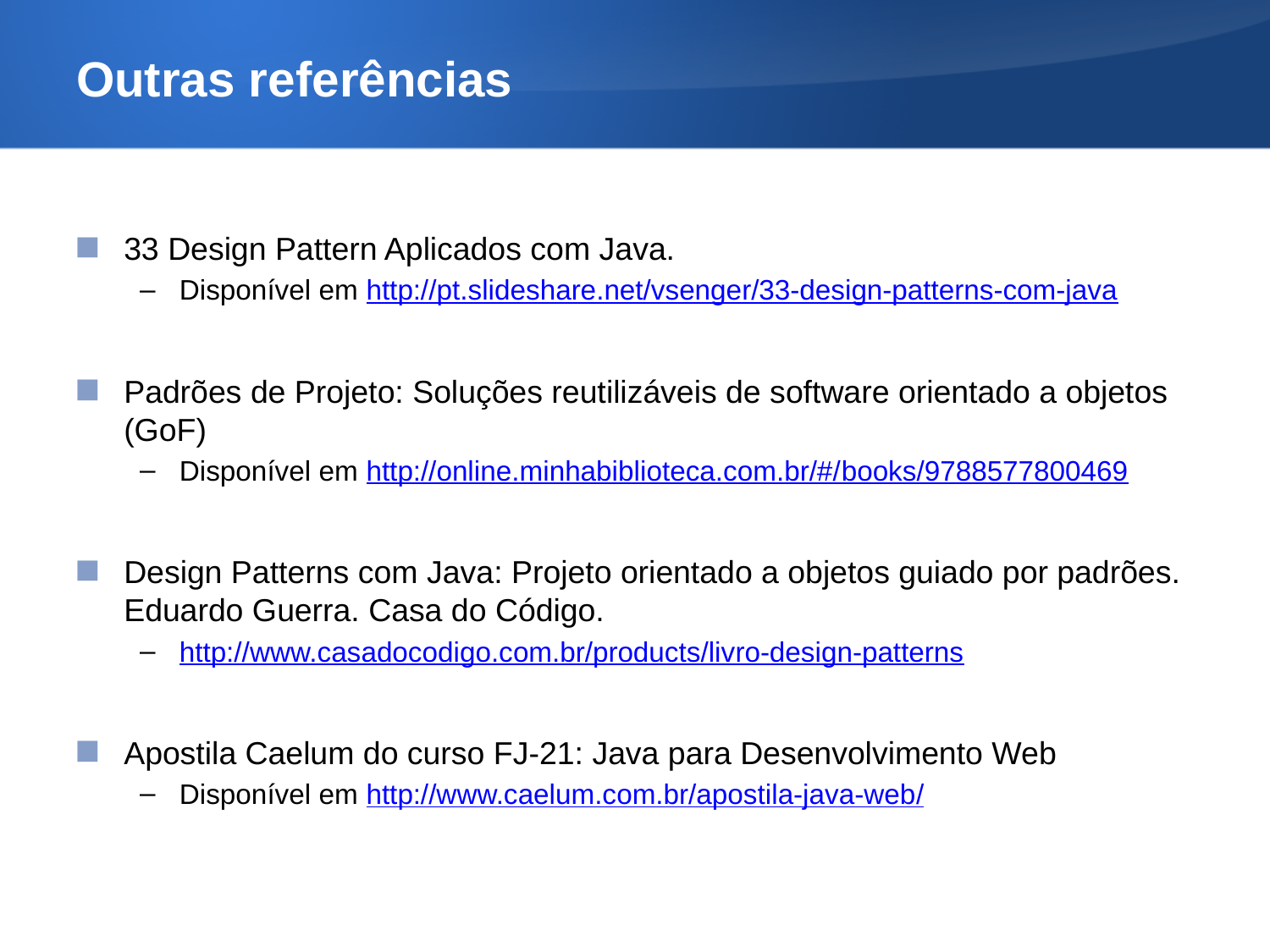

# Outras referências
33 Design Pattern Aplicados com Java.
Disponível em http://pt.slideshare.net/vsenger/33-design-patterns-com-java

Padrões de Projeto: Soluções reutilizáveis de software orientado a objetos (GoF)
Disponível em http://online.minhabiblioteca.com.br/#/books/9788577800469

Design Patterns com Java: Projeto orientado a objetos guiado por padrões. Eduardo Guerra. Casa do Código.
http://www.casadocodigo.com.br/products/livro-design-patterns

Apostila Caelum do curso FJ-21: Java para Desenvolvimento Web
Disponível em http://www.caelum.com.br/apostila-java-web/